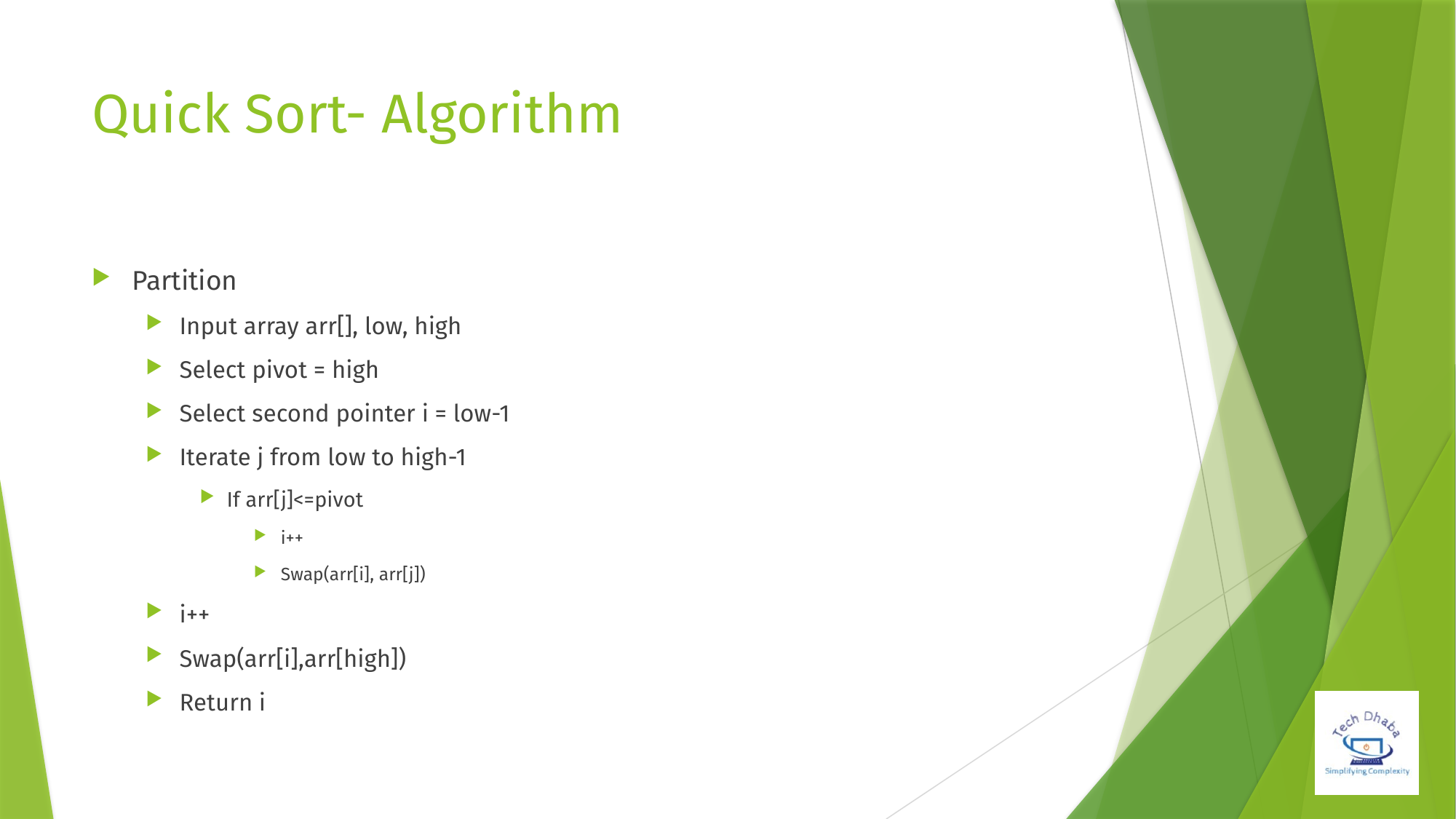

# Quick Sort- Algorithm
Partition
Input array arr[], low, high
Select pivot = high
Select second pointer i = low-1
Iterate j from low to high-1
If arr[j]<=pivot
i++
Swap(arr[i], arr[j])
i++
Swap(arr[i],arr[high])
Return i